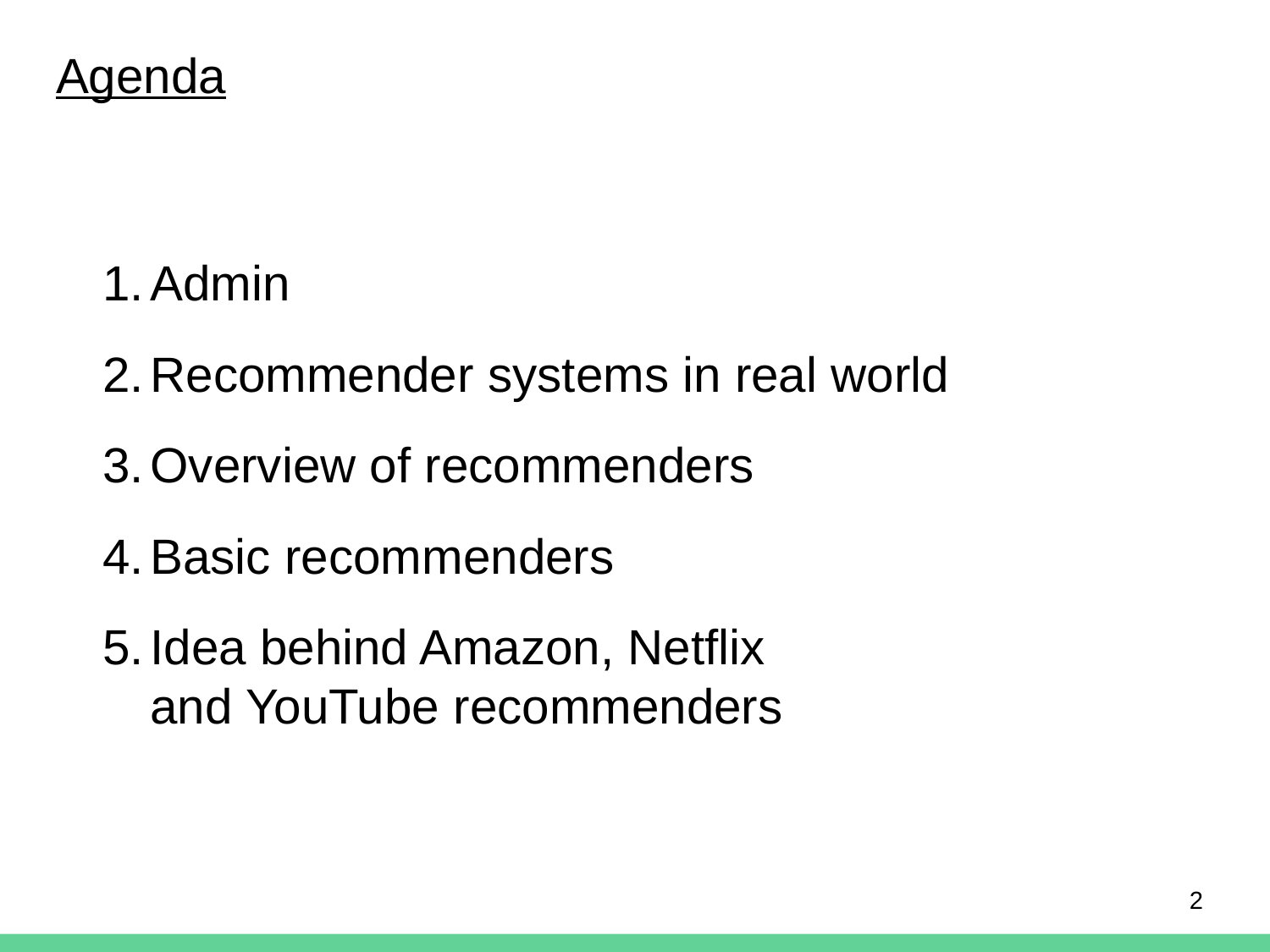

# Agenda
Admin
Recommender systems in real world
Overview of recommenders
Basic recommenders
Idea behind Amazon, Netflix
and YouTube recommenders

2